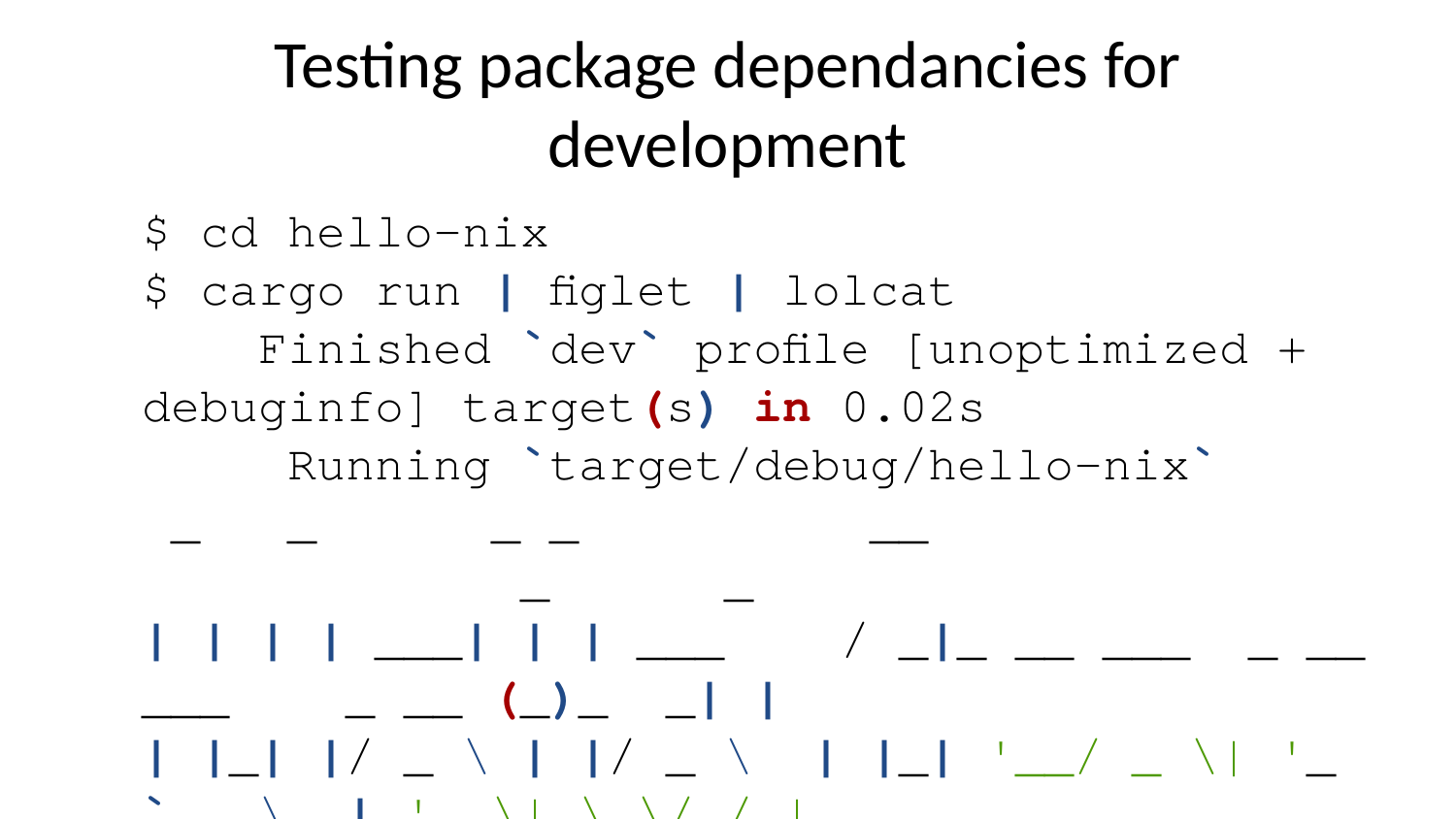

# Testing package dependancies for development
$ cd hello-nix
$ cargo run | figlet | lolcat
    Finished `dev` profile [unoptimized + debuginfo] target(s) in 0.02s
     Running `target/debug/hello-nix`
 _   _      _ _          __                             _      _
| | | | ___| | | ___    / _|_ __ ___  _ __ ___    _ __ (_)_  _| |
| |_| |/ _ \ | |/ _ \  | |_| '__/ _ \| '_ ` _ \  | '_ \| \ \/ / |
|  _  |  __/ | | (_) | |  _| | | (_) | | | | | | | | | | |>  <|_|
|_| |_|\___|_|_|\___/  |_| |_|  \___/|_| |_| |_| |_| |_|_/_/\_(_)